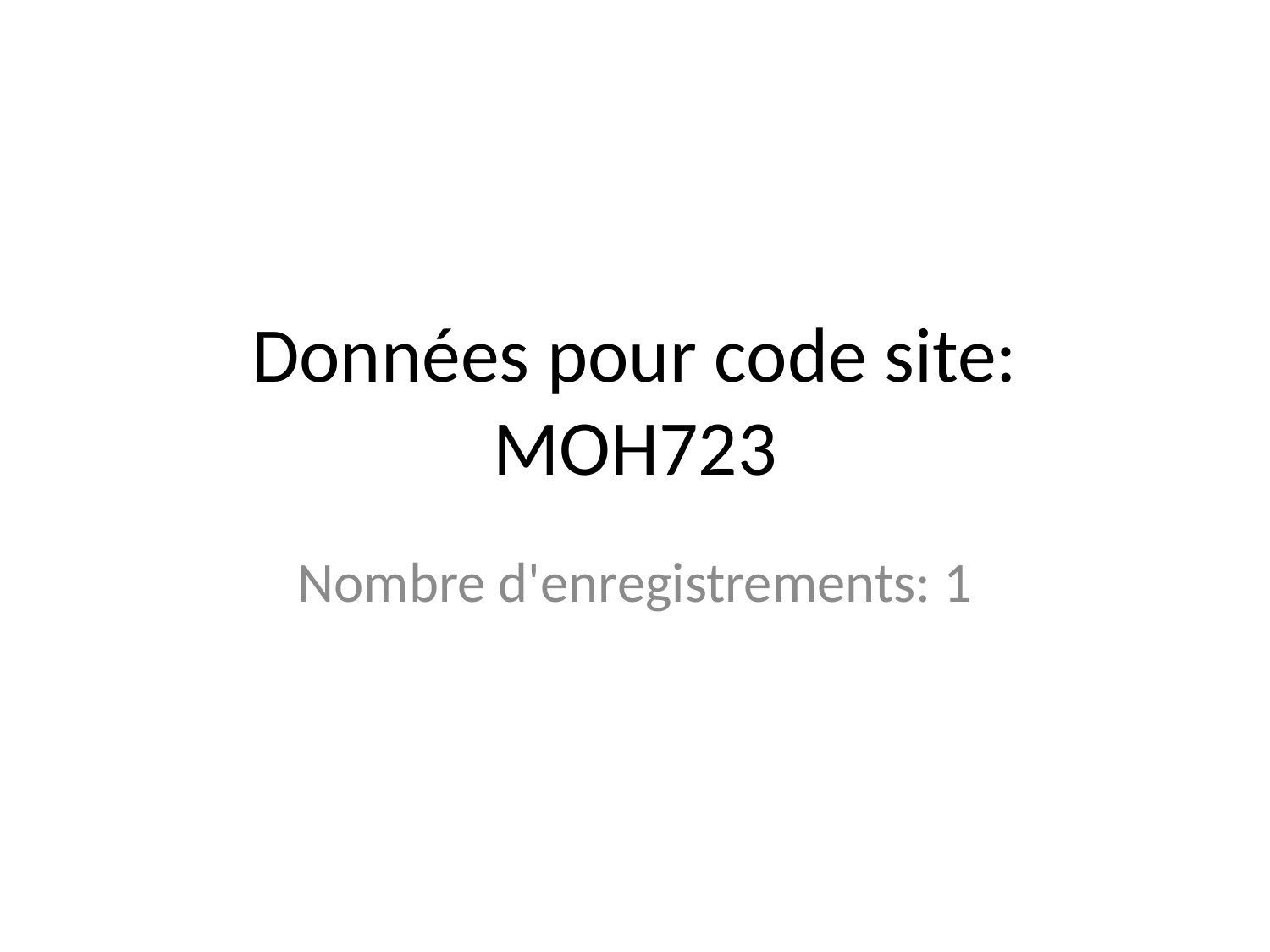

# Données pour code site: MOH723
Nombre d'enregistrements: 1